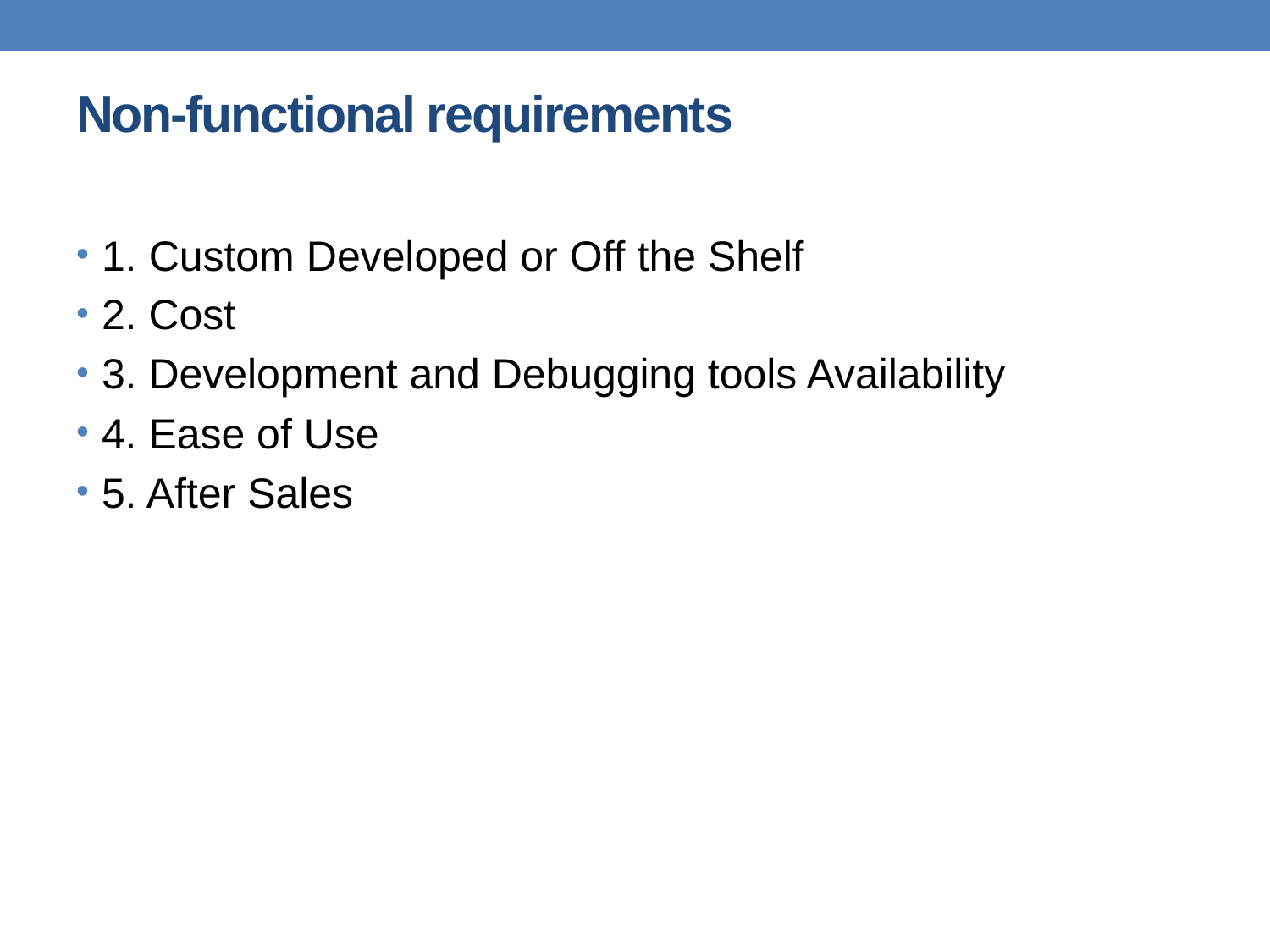

# Non-functional requirements
1. Custom Developed or Off the Shelf
2. Cost
3. Development and Debugging tools Availability
4. Ease of Use
5. After Sales